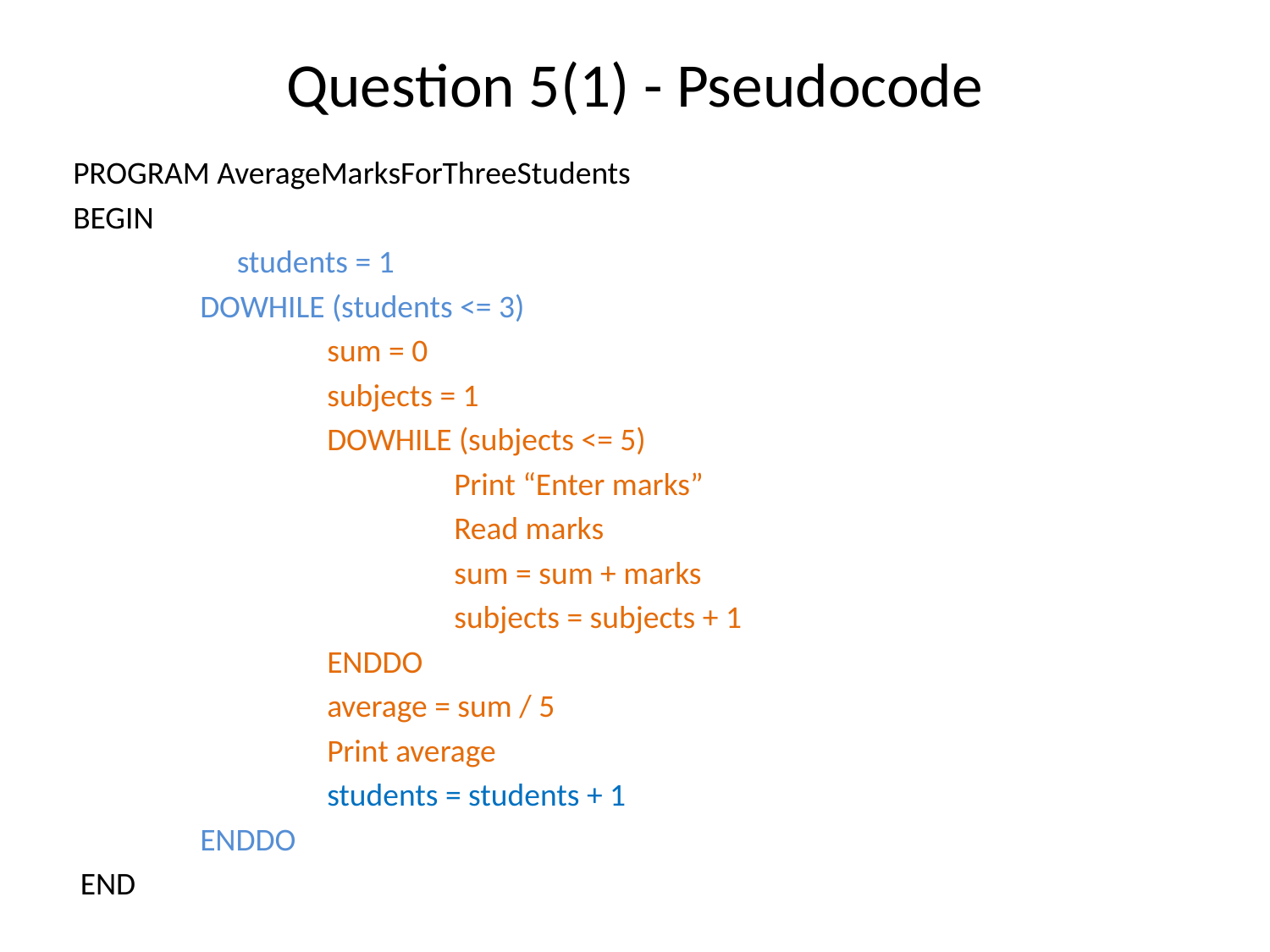

# Question 5(1) - Pseudocode
PROGRAM AverageMarksForThreeStudents
BEGIN
	students = 1
      	DOWHILE (students <= 3)
          		sum = 0
          		subjects = 1
              		DOWHILE (subjects <= 5)
			Print “Enter marks”
			Read marks
			sum = sum + marks
			subjects = subjects + 1
                		ENDDO
		average = sum / 5
		Print average
		students = students + 1
       	ENDDO
 END